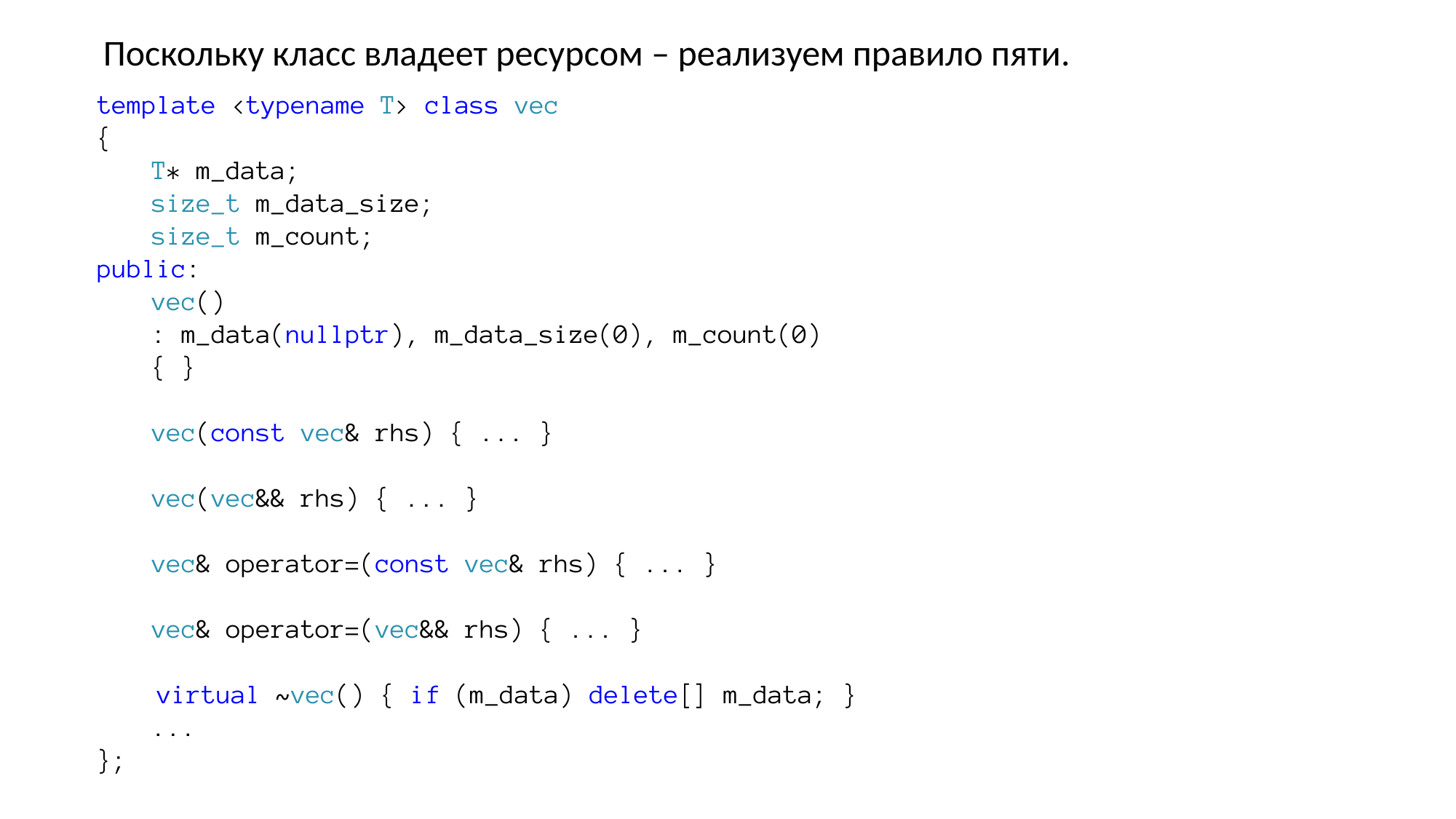

Поскольку класс владеет ресурсом – реализуем правило пяти.
template <typename T> class vec
{
T* m_data;
size_t m_data_size;
size_t m_count;
public:
vec()
: m_data(nullptr), m_data_size(0), m_count(0)
{ }

vec(const vec& rhs) { ... }

vec(vec&& rhs) { ... }

vec& operator=(const vec& rhs) { ... }

vec& operator=(vec&& rhs) { ... }

    virtual ~vec() { if (m_data) delete[] m_data; }
...
};